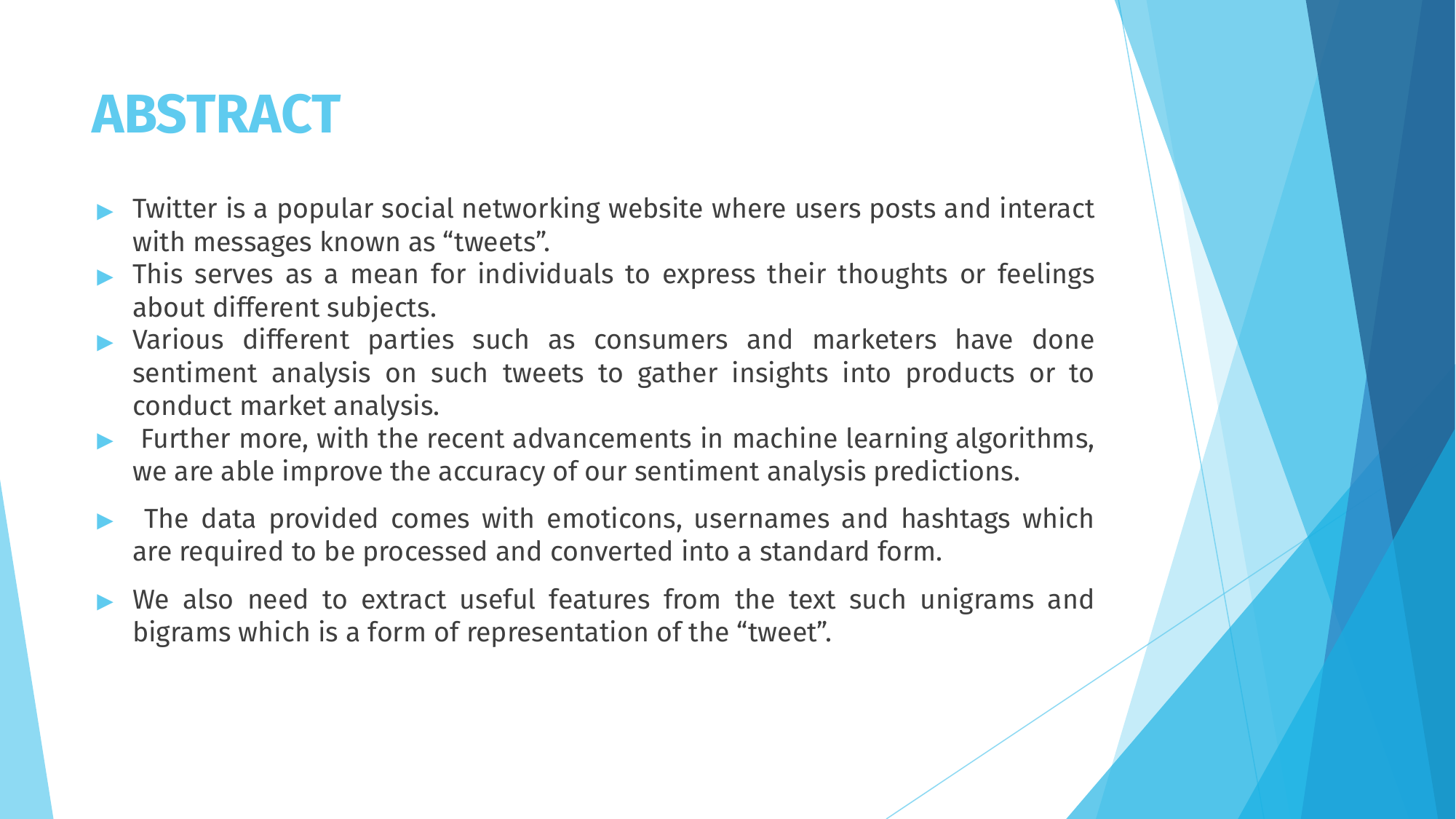

# ABSTRACT
Twitter is a popular social networking website where users posts and interact with messages known as “tweets”.
This serves as a mean for individuals to express their thoughts or feelings about different subjects.
Various different parties such as consumers and marketers have done sentiment analysis on such tweets to gather insights into products or to conduct market analysis.
 Further more, with the recent advancements in machine learning algorithms, we are able improve the accuracy of our sentiment analysis predictions.
 The data provided comes with emoticons, usernames and hashtags which are required to be processed and converted into a standard form.
We also need to extract useful features from the text such unigrams and bigrams which is a form of representation of the “tweet”.